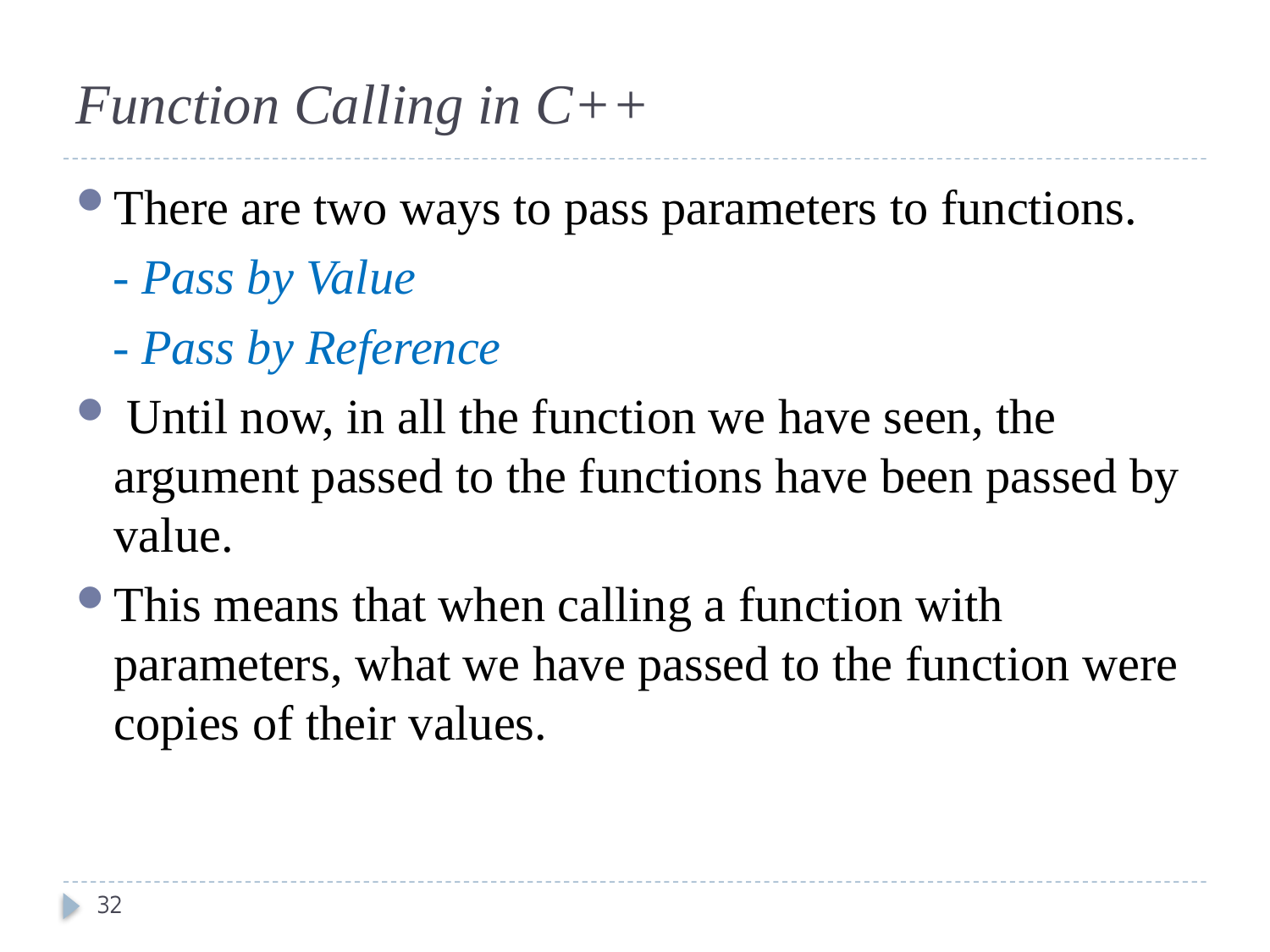

#
Function Calling in C++
There are two ways to pass parameters to functions.
   - Pass by Value
   - Pass by Reference
 Until now, in all the function we have seen, the argument passed to the functions have been passed by value.
This means that when calling a function with parameters, what we have passed to the function were copies of their values.
32